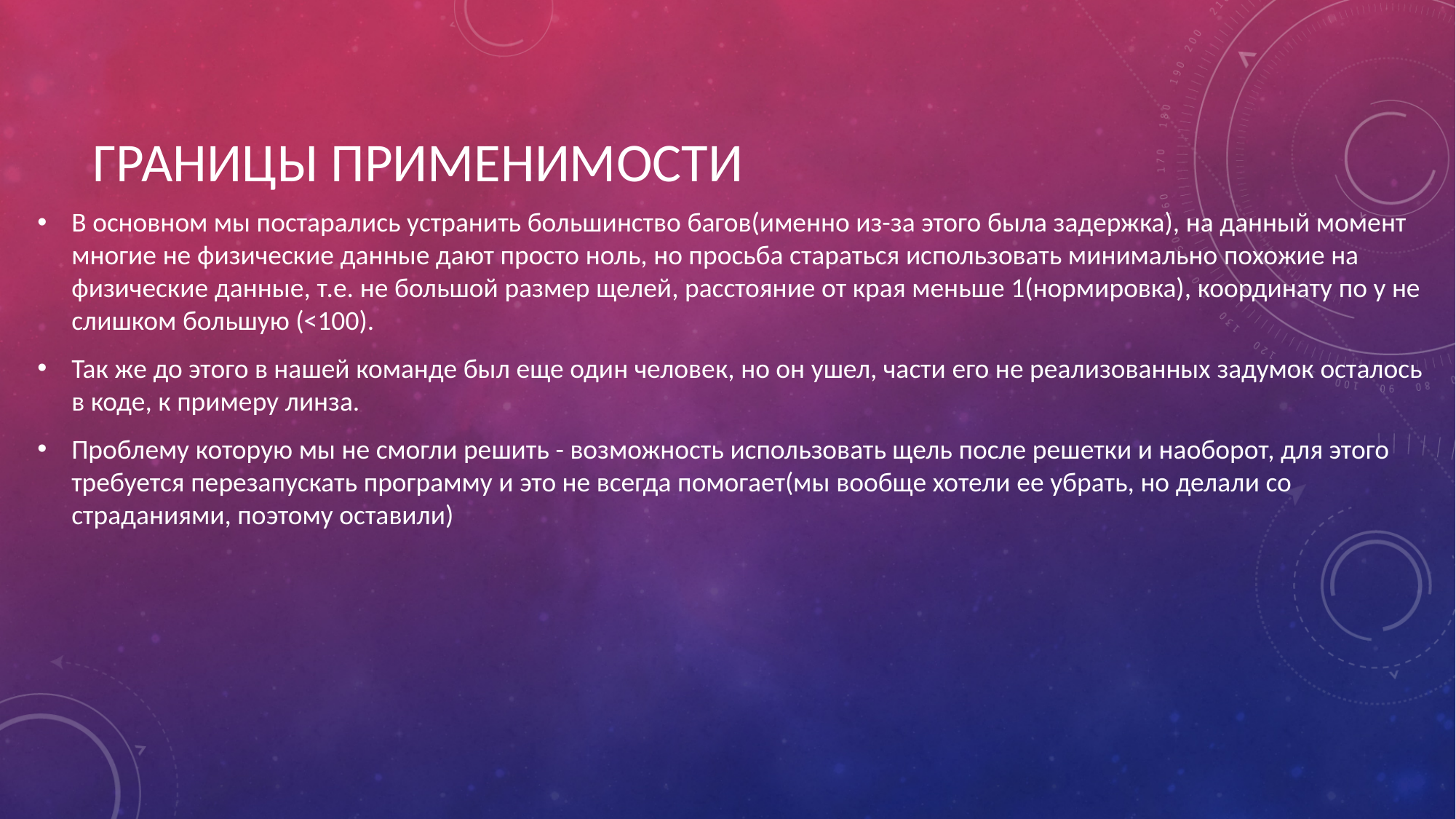

В основном мы постарались устранить большинство багов(именно из-за этого была задержка), на данный момент многие не физические данные дают просто ноль, но просьба стараться использовать минимально похожие на физические данные, т.е. не большой размер щелей, расстояние от края меньше 1(нормировка), координату по у не слишком большую (<100).
Так же до этого в нашей команде был еще один человек, но он ушел, части его не реализованных задумок осталось в коде, к примеру линза.
Проблему которую мы не смогли решить - возможность использовать щель после решетки и наоборот, для этого  требуется перезапускать программу и это не всегда помогает(мы вообще хотели ее убрать, но делали со страданиями, поэтому оставили)
# Границы применимости